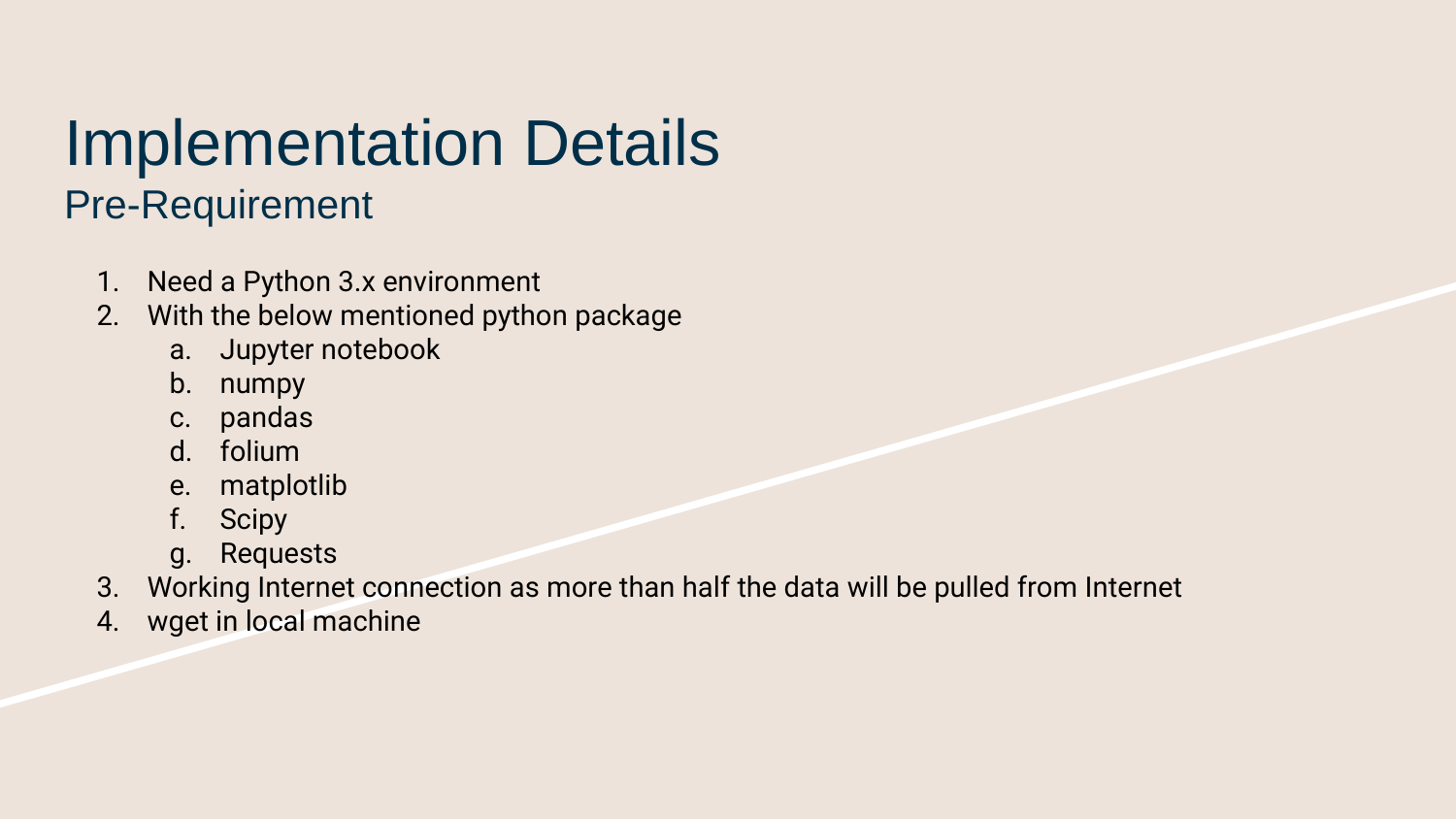

# Implementation Details
Pre-Requirement
Need a Python 3.x environment
With the below mentioned python package
Jupyter notebook
numpy
pandas
folium
matplotlib
Scipy
Requests
Working Internet connection as more than half the data will be pulled from Internet
wget in local machine